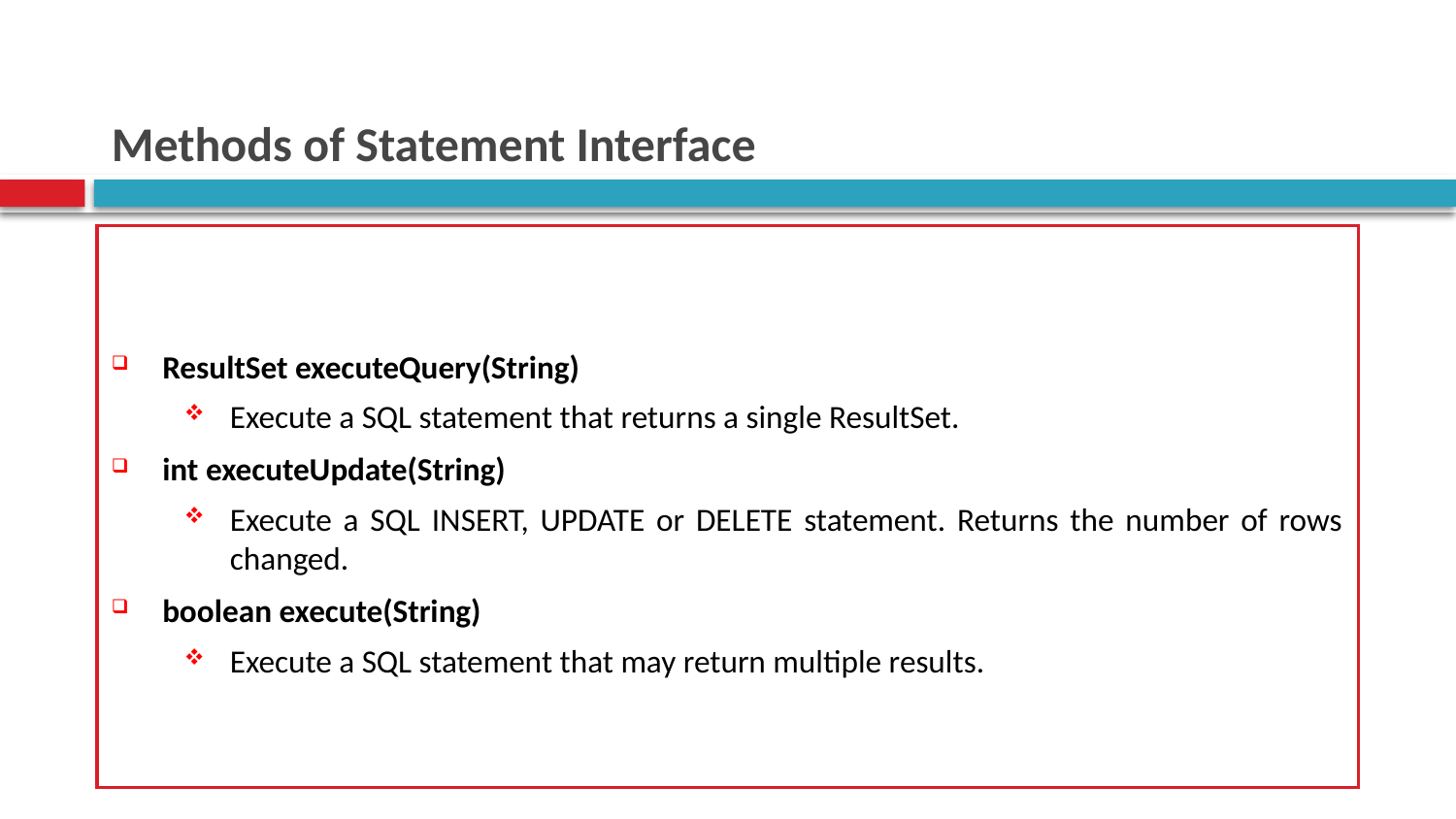

# Methods of Statement Interface

ResultSet executeQuery(String)
Execute a SQL statement that returns a single ResultSet.
int executeUpdate(String)
Execute a SQL INSERT, UPDATE or DELETE statement. Returns the number of rows changed.
boolean execute(String)
Execute a SQL statement that may return multiple results.